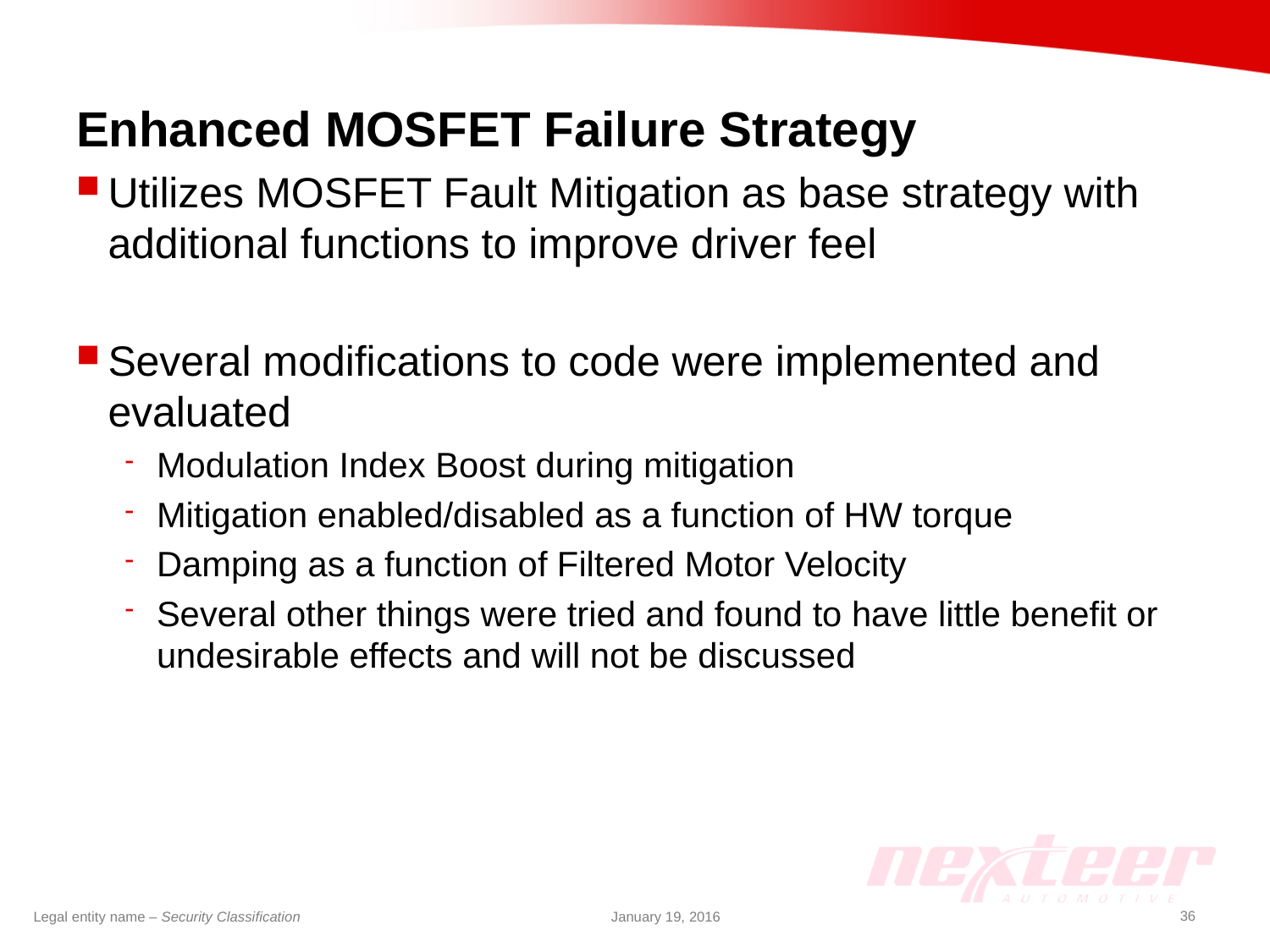

# Enhanced MOSFET Failure Strategy
Utilizes MOSFET Fault Mitigation as base strategy with additional functions to improve driver feel

Several modifications to code were implemented and evaluated
Modulation Index Boost during mitigation
Mitigation enabled/disabled as a function of HW torque
Damping as a function of Filtered Motor Velocity
Several other things were tried and found to have little benefit or undesirable effects and will not be discussed